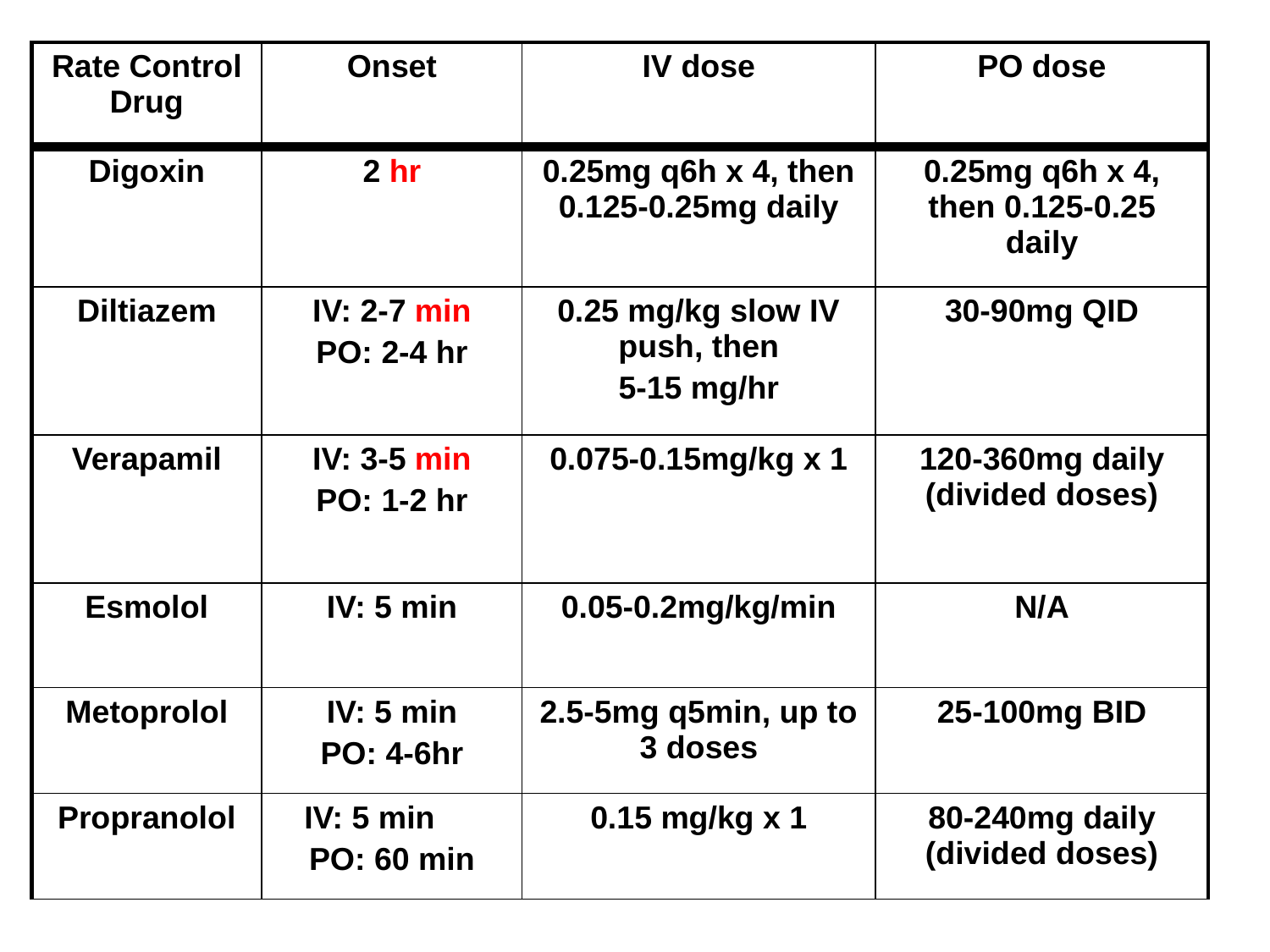

| Rate Control Drug | Onset | IV dose | PO dose |
| --- | --- | --- | --- |
| Digoxin | 2 hr | 0.25mg q6h x 4, then 0.125-0.25mg daily | 0.25mg q6h x 4, then 0.125-0.25 daily |
| Diltiazem | IV: 2-7 min PO: 2-4 hr | 0.25 mg/kg slow IV push, then 5-15 mg/hr | 30-90mg QID |
| Verapamil | IV: 3-5 min PO: 1-2 hr | 0.075-0.15mg/kg x 1 | 120-360mg daily (divided doses) |
| Esmolol | IV: 5 min | 0.05-0.2mg/kg/min | N/A |
| Metoprolol | IV: 5 min PO: 4-6hr | 2.5-5mg q5min, up to 3 doses | 25-100mg BID |
| Propranolol | IV: 5 min PO: 60 min | 0.15 mg/kg x 1 | 80-240mg daily (divided doses) |